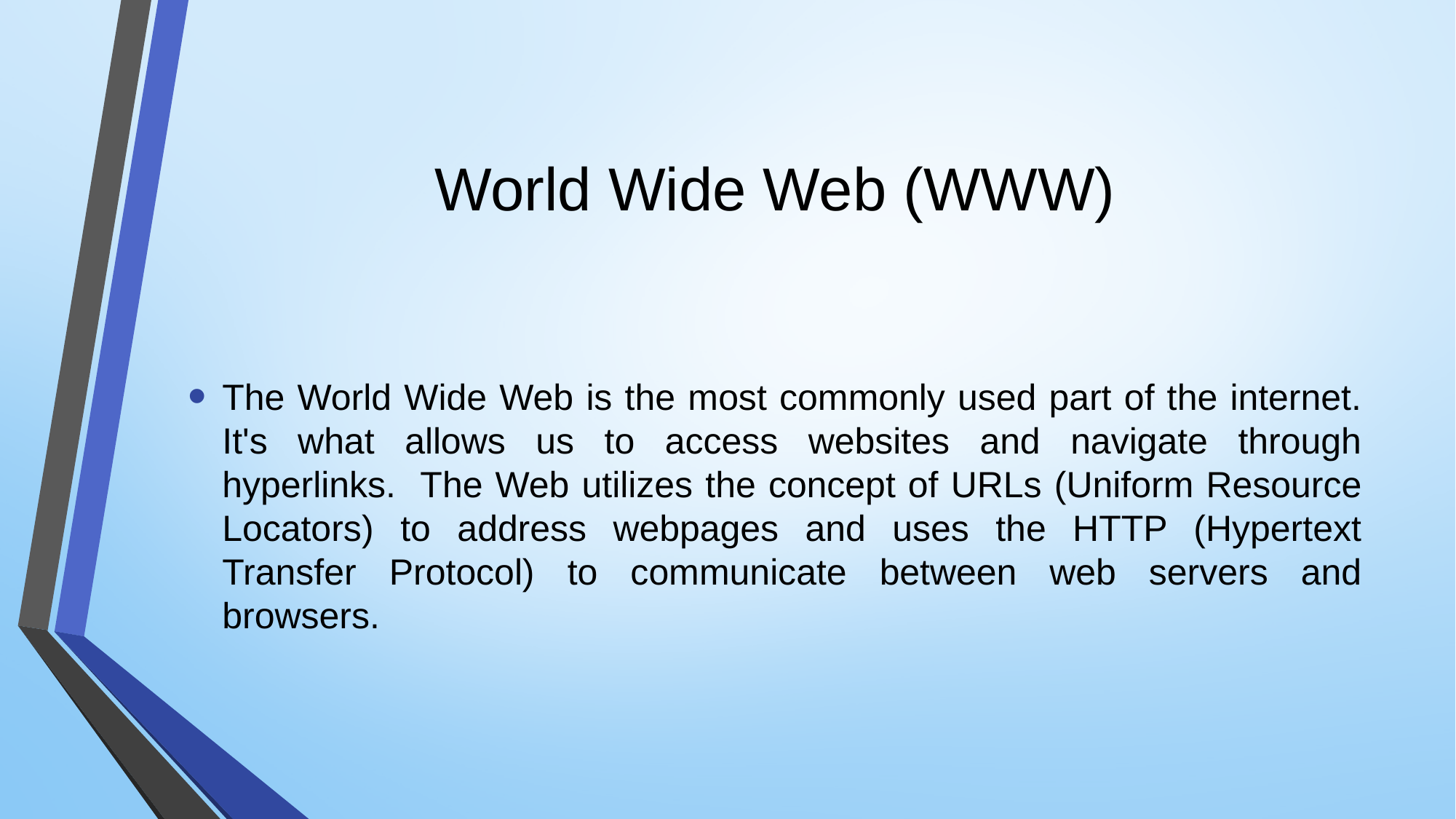

# World Wide Web (WWW)
The World Wide Web is the most commonly used part of the internet. It's what allows us to access websites and navigate through hyperlinks.  The Web utilizes the concept of URLs (Uniform Resource Locators) to address webpages and uses the HTTP (Hypertext Transfer Protocol) to communicate between web servers and browsers.